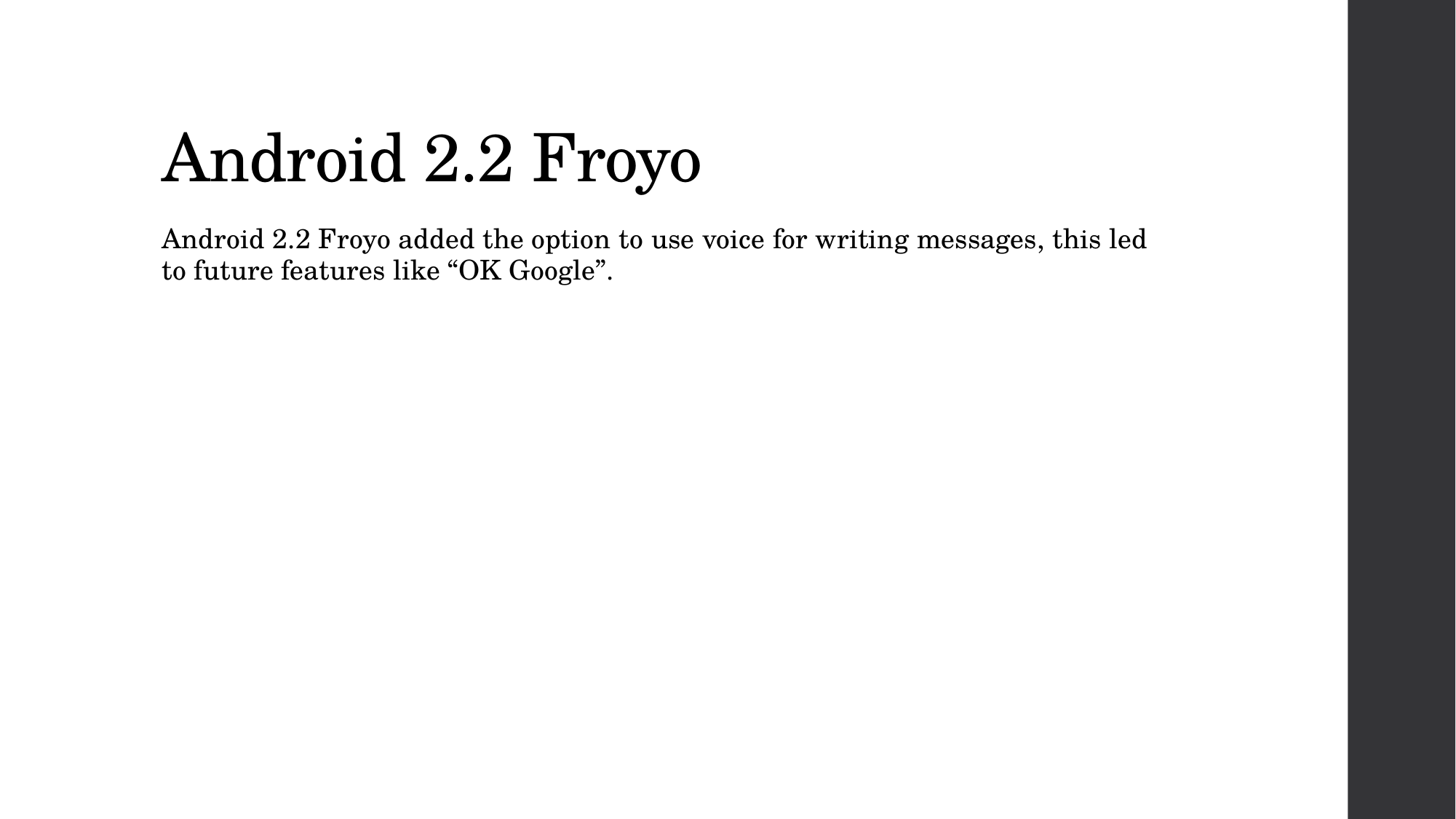

# Android 2.2 Froyo
Android 2.2 Froyo added the option to use voice for writing messages, this led to future features like “OK Google”.